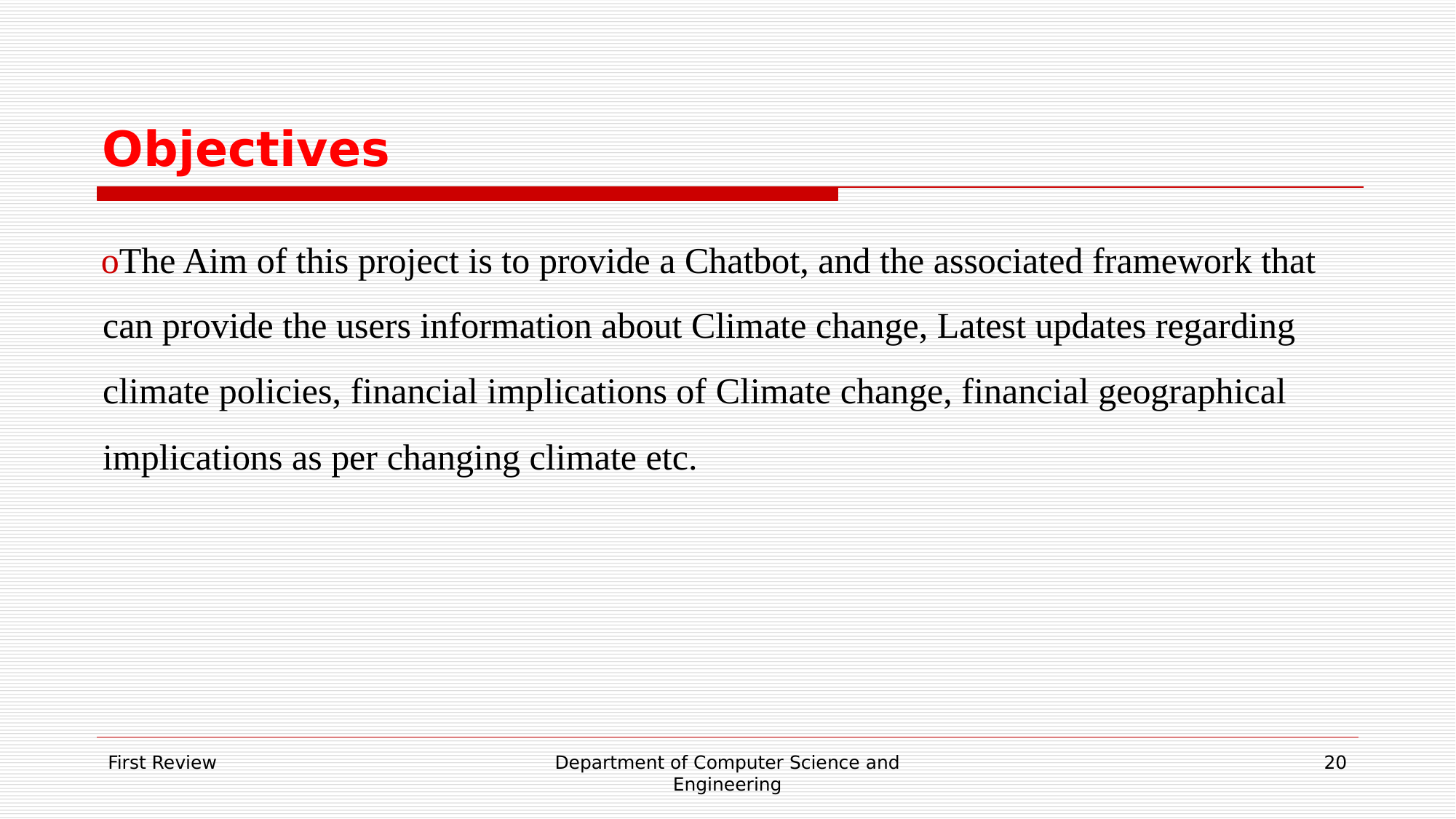

# Objectives
oThe Aim of this project is to provide a Chatbot, and the associated framework that can provide the users information about Climate change, Latest updates regarding climate policies, financial implications of Climate change, financial geographical implications as per changing climate etc.

First Review
Department of Computer Science and Engineering
20